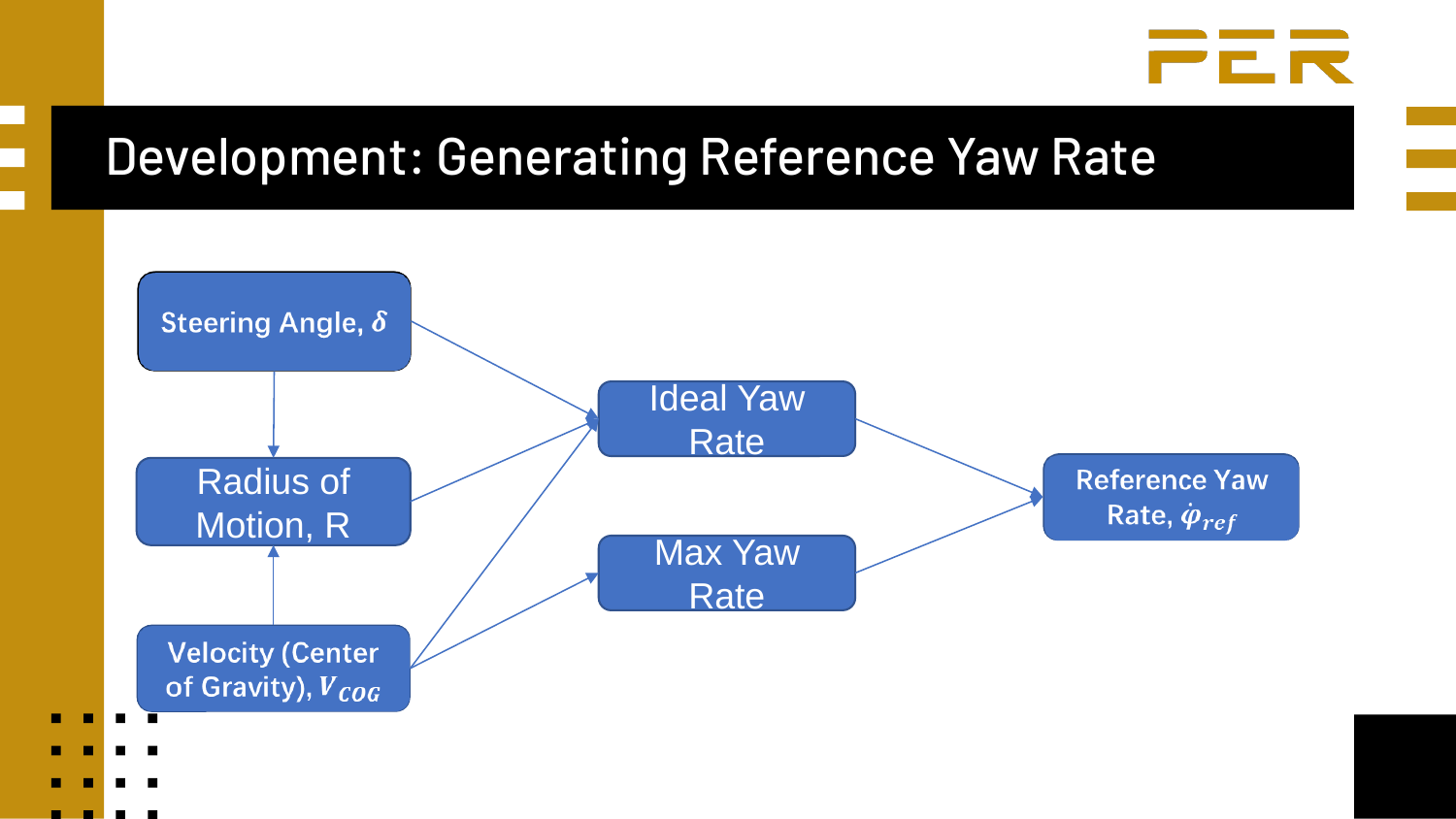

# Development: Generating Reference Yaw Rate

Ideal Yaw Rate

Radius of Motion, R
Max Yaw Rate